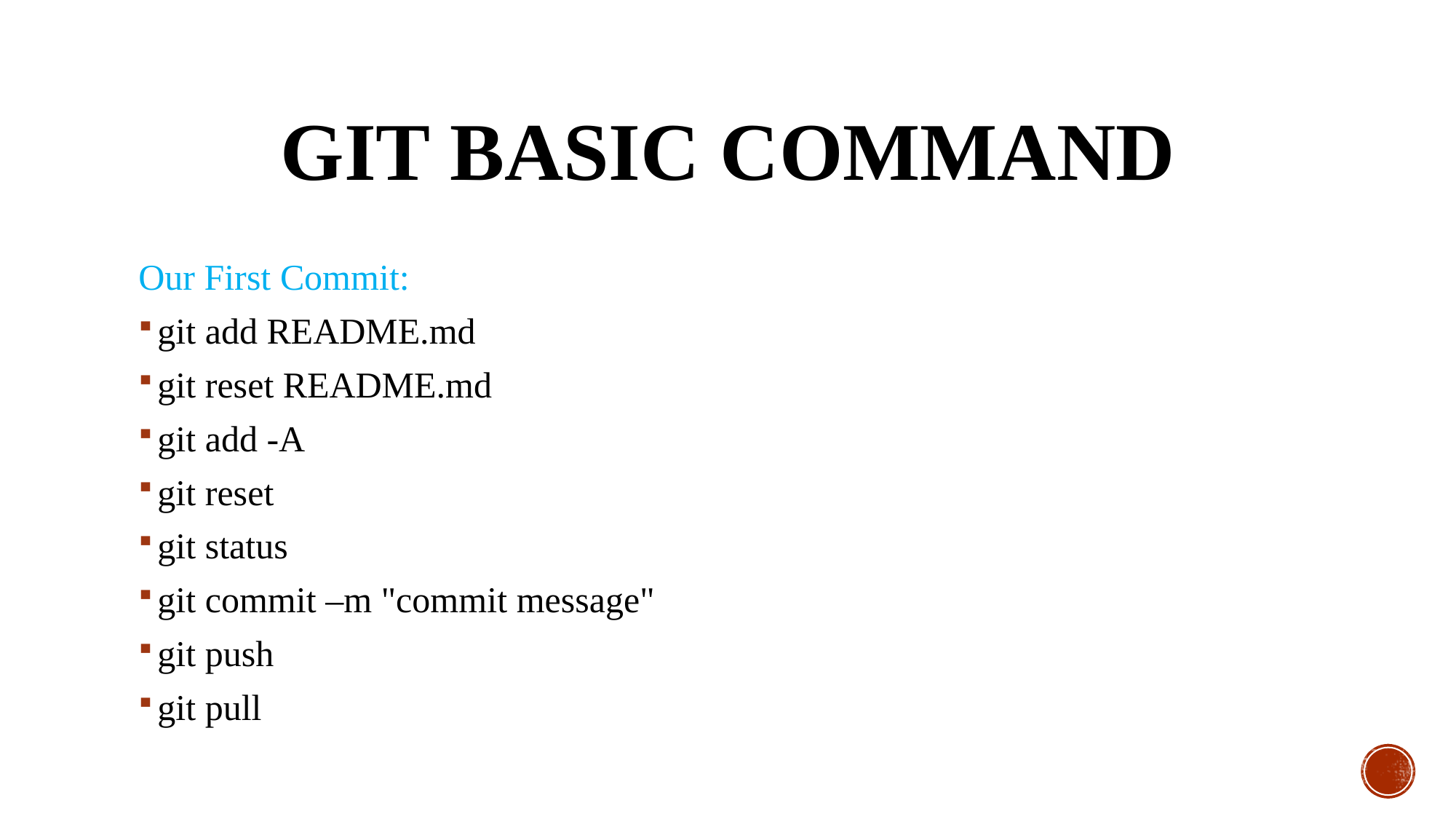

# git basic Command
Our First Commit:
git add README.md
git reset README.md
git add -A
git reset
git status
git commit –m "commit message"
git push
git pull